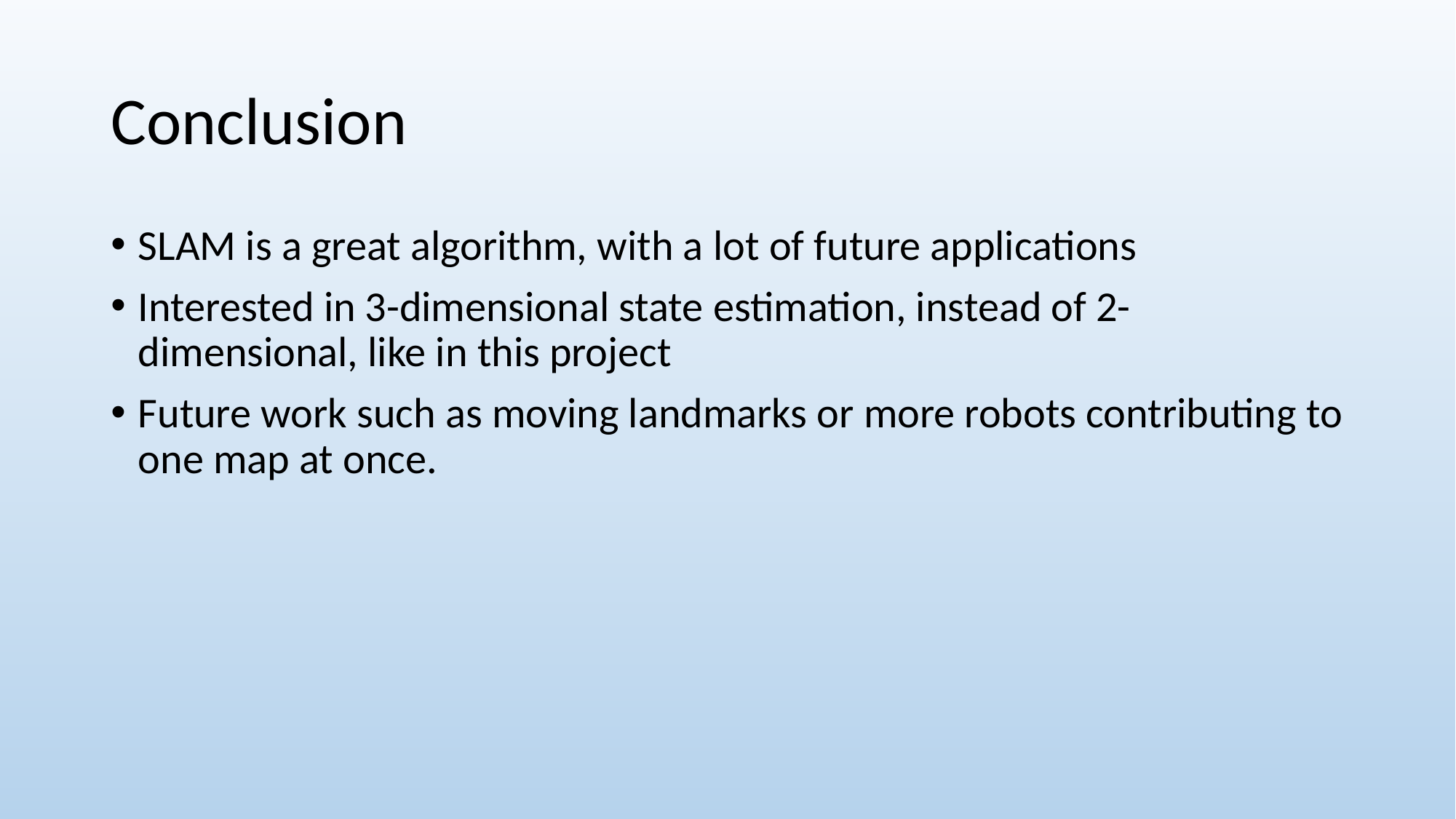

# Conclusion
SLAM is a great algorithm, with a lot of future applications
Interested in 3-dimensional state estimation, instead of 2-dimensional, like in this project
Future work such as moving landmarks or more robots contributing to one map at once.